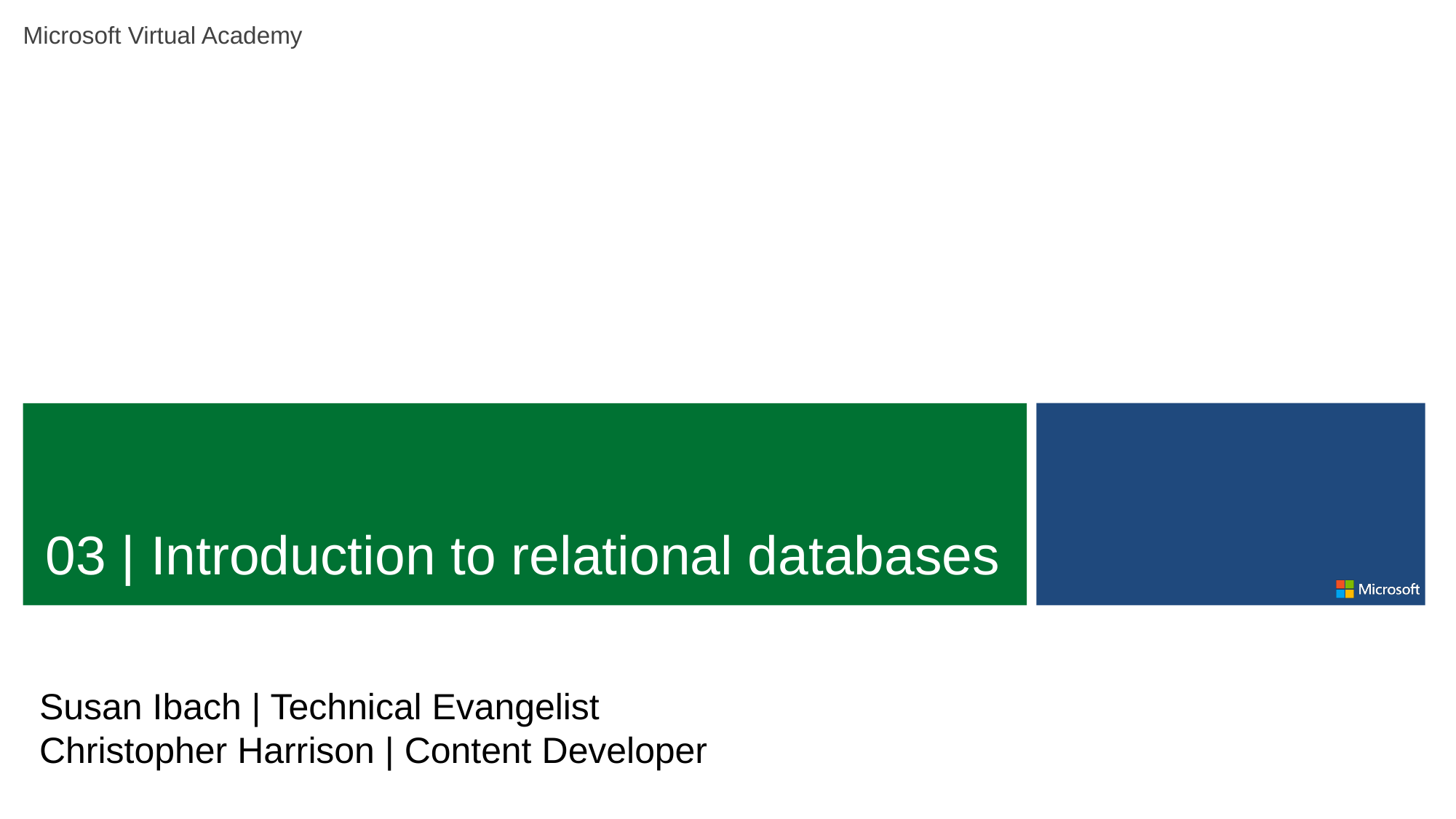

03 | Introduction to relational databases
Susan Ibach | Technical Evangelist
Christopher Harrison | Content Developer